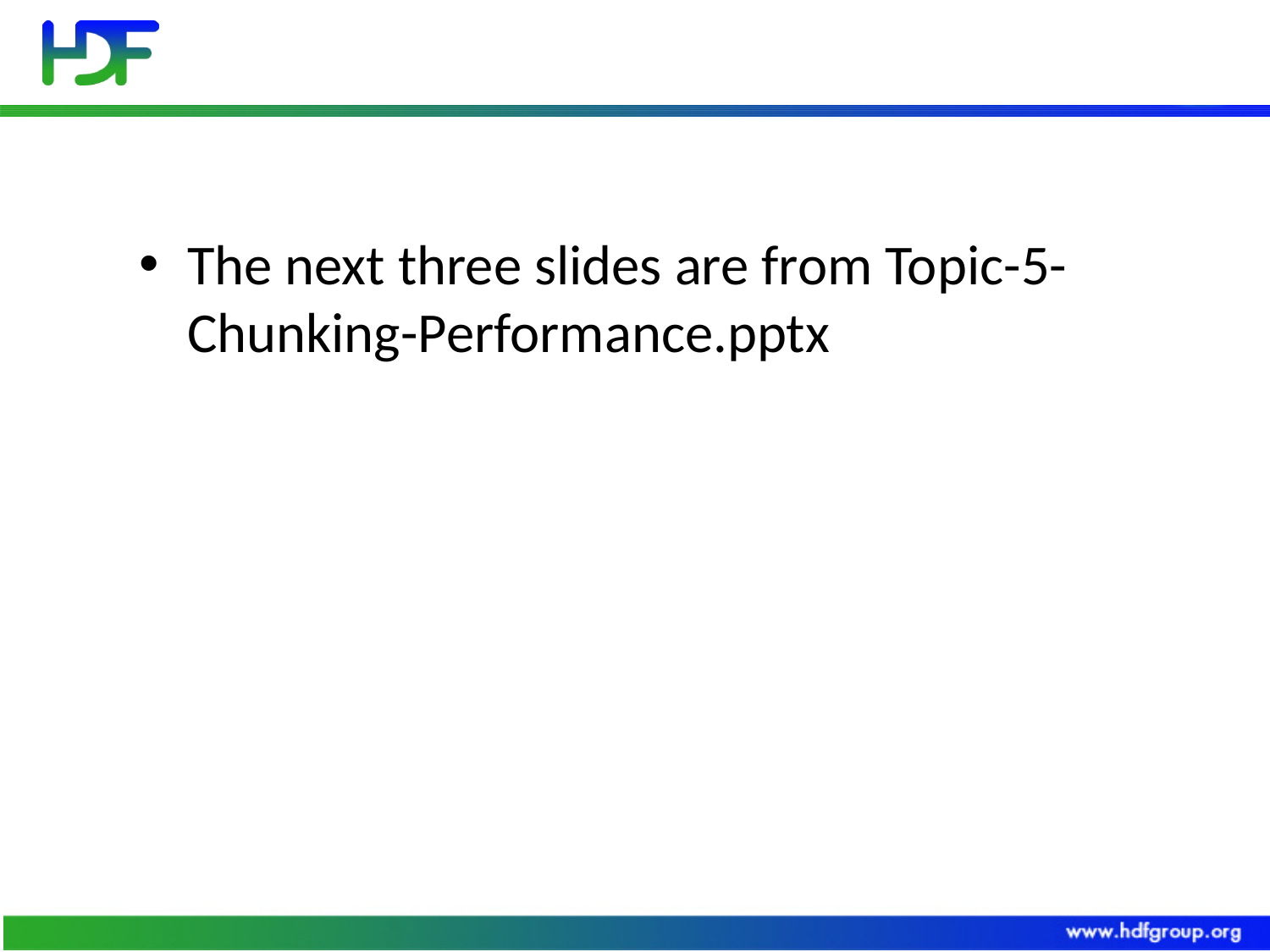

#
The next three slides are from Topic-5-Chunking-Performance.pptx